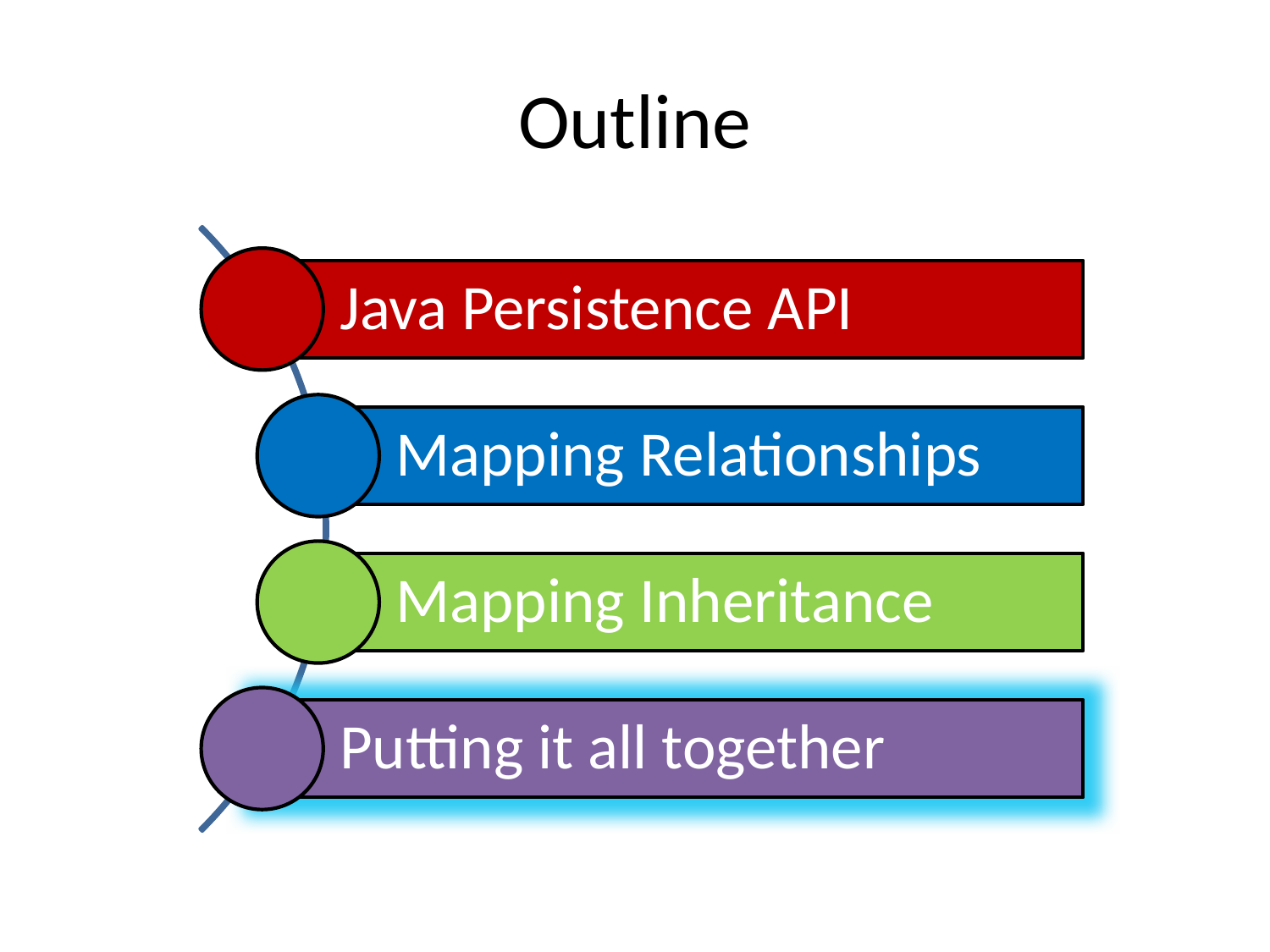

# Outline
Java Persistence API
Mapping Relationships
Mapping Inheritance
Putting it all together